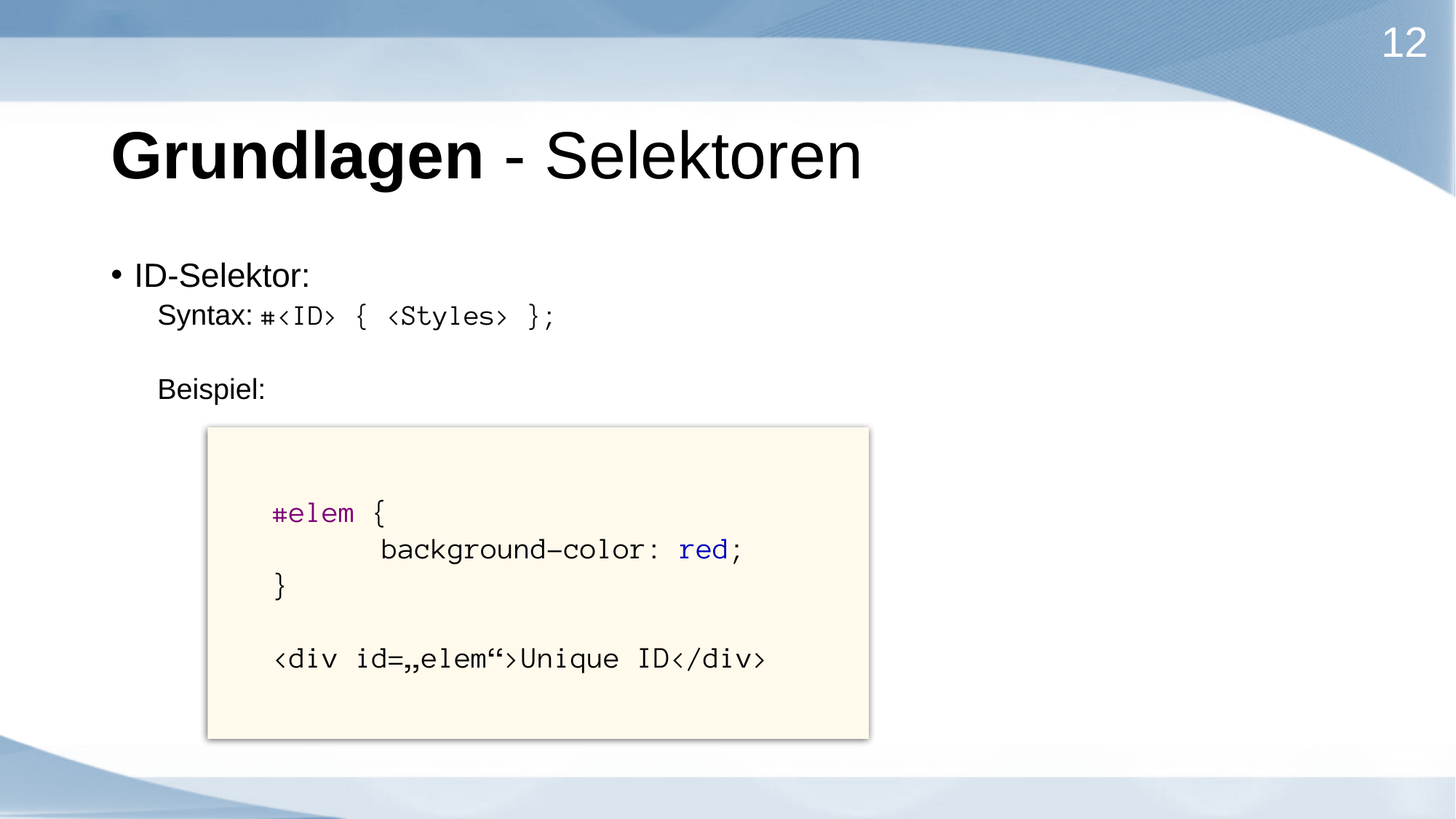

12
# Grundlagen - Selektoren
ID-Selektor:
Syntax: #<ID> { <Styles> };

Beispiel:

#elem {
	background-color: red;
}

<div id=„elem“>Unique ID</div>